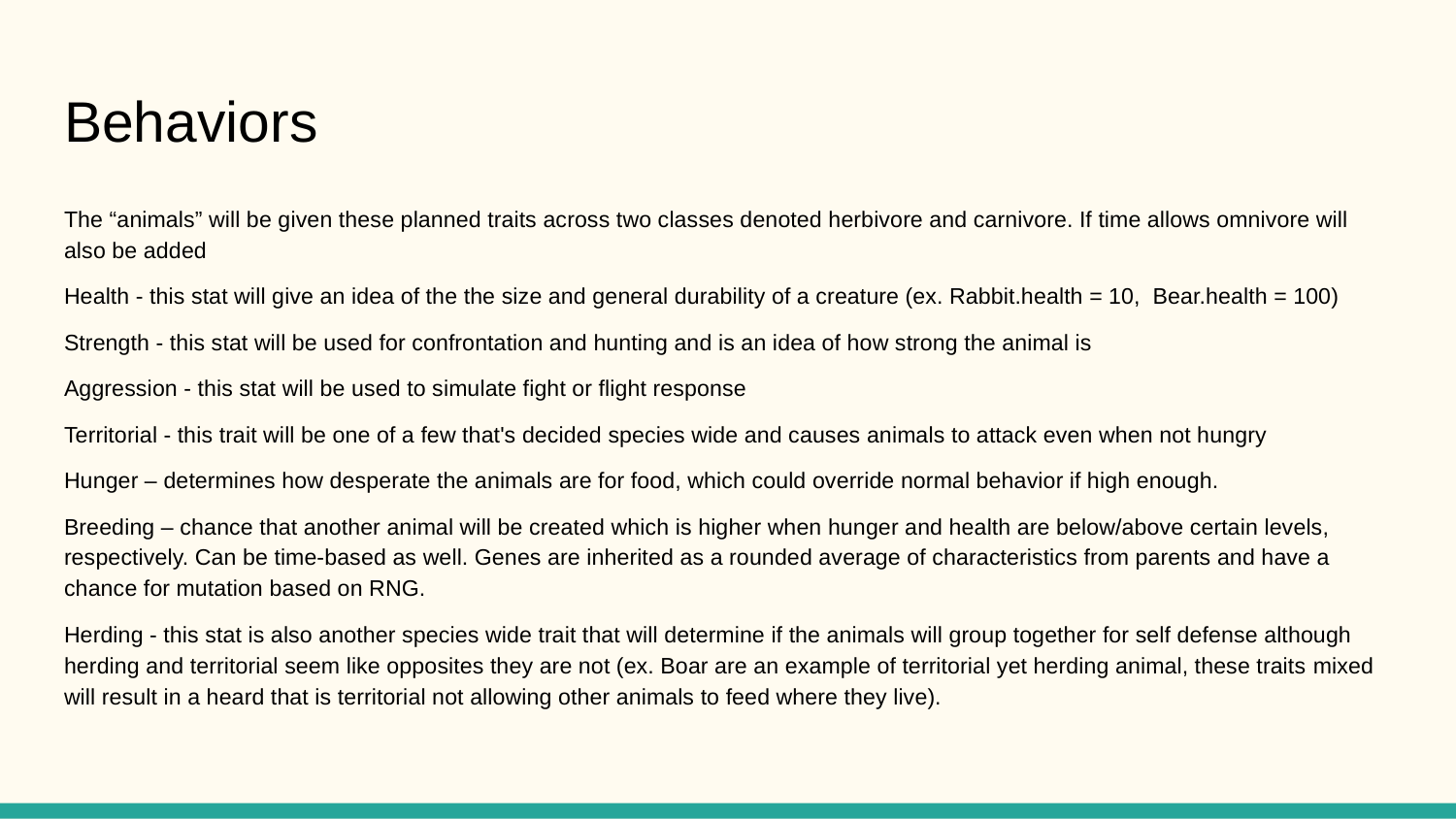

# Behaviors
The “animals” will be given these planned traits across two classes denoted herbivore and carnivore. If time allows omnivore will also be added
Health - this stat will give an idea of the the size and general durability of a creature (ex. Rabbit.health = 10,  Bear.health = 100)
Strength - this stat will be used for confrontation and hunting and is an idea of how strong the animal is
Aggression - this stat will be used to simulate fight or flight response
Territorial - this trait will be one of a few that's decided species wide and causes animals to attack even when not hungry
Hunger – determines how desperate the animals are for food, which could override normal behavior if high enough.
Breeding – chance that another animal will be created which is higher when hunger and health are below/above certain levels, respectively. Can be time-based as well. Genes are inherited as a rounded average of characteristics from parents and have a chance for mutation based on RNG.
Herding - this stat is also another species wide trait that will determine if the animals will group together for self defense although herding and territorial seem like opposites they are not (ex. Boar are an example of territorial yet herding animal, these traits mixed will result in a heard that is territorial not allowing other animals to feed where they live).